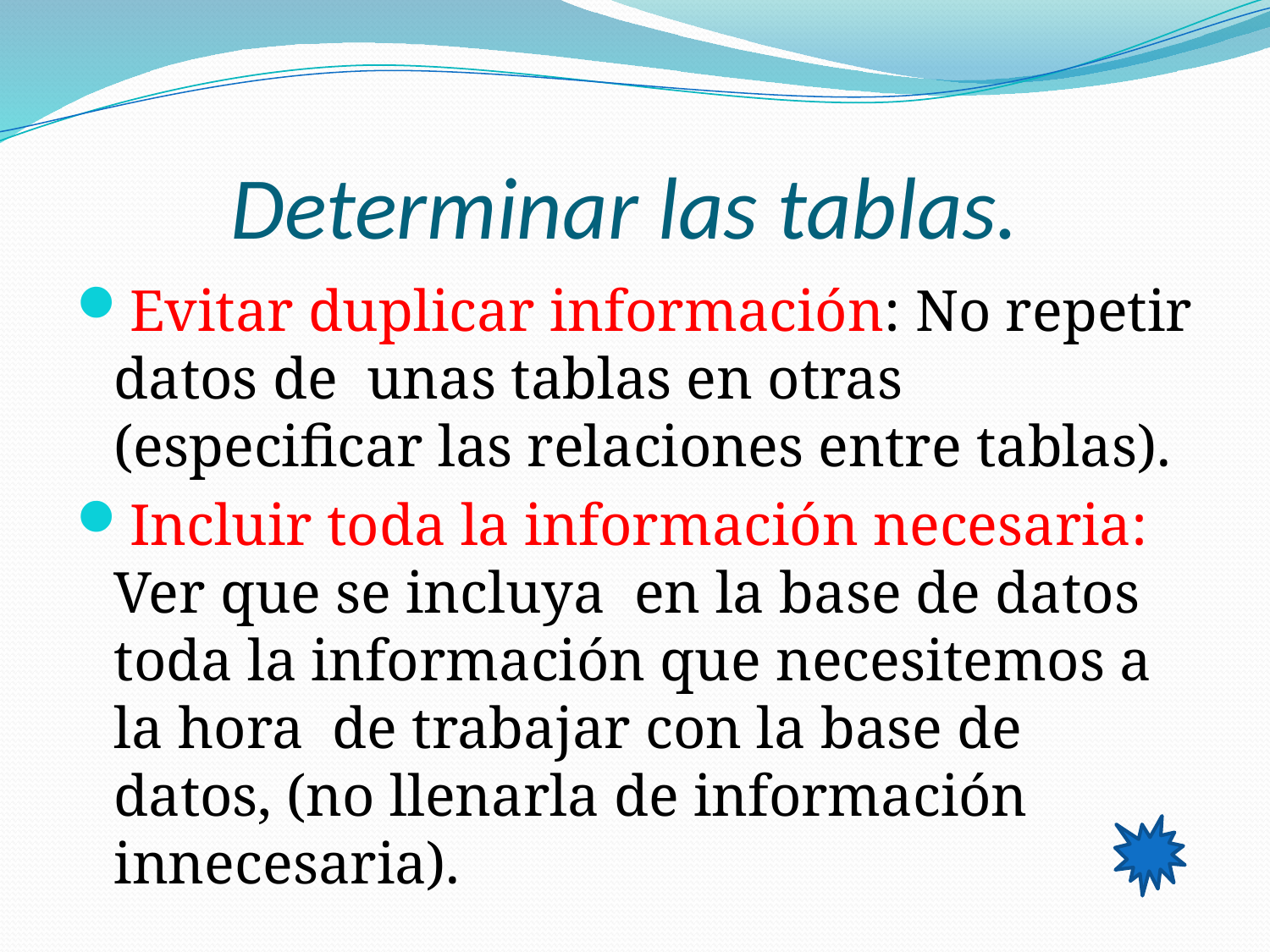

# Determinar las tablas.
Evitar duplicar información: No repetir datos de  unas tablas en otras (especificar las relaciones entre tablas).
Incluir toda la información necesaria: Ver que se incluya  en la base de datos toda la información que necesitemos a la hora  de trabajar con la base de datos, (no llenarla de información innecesaria).